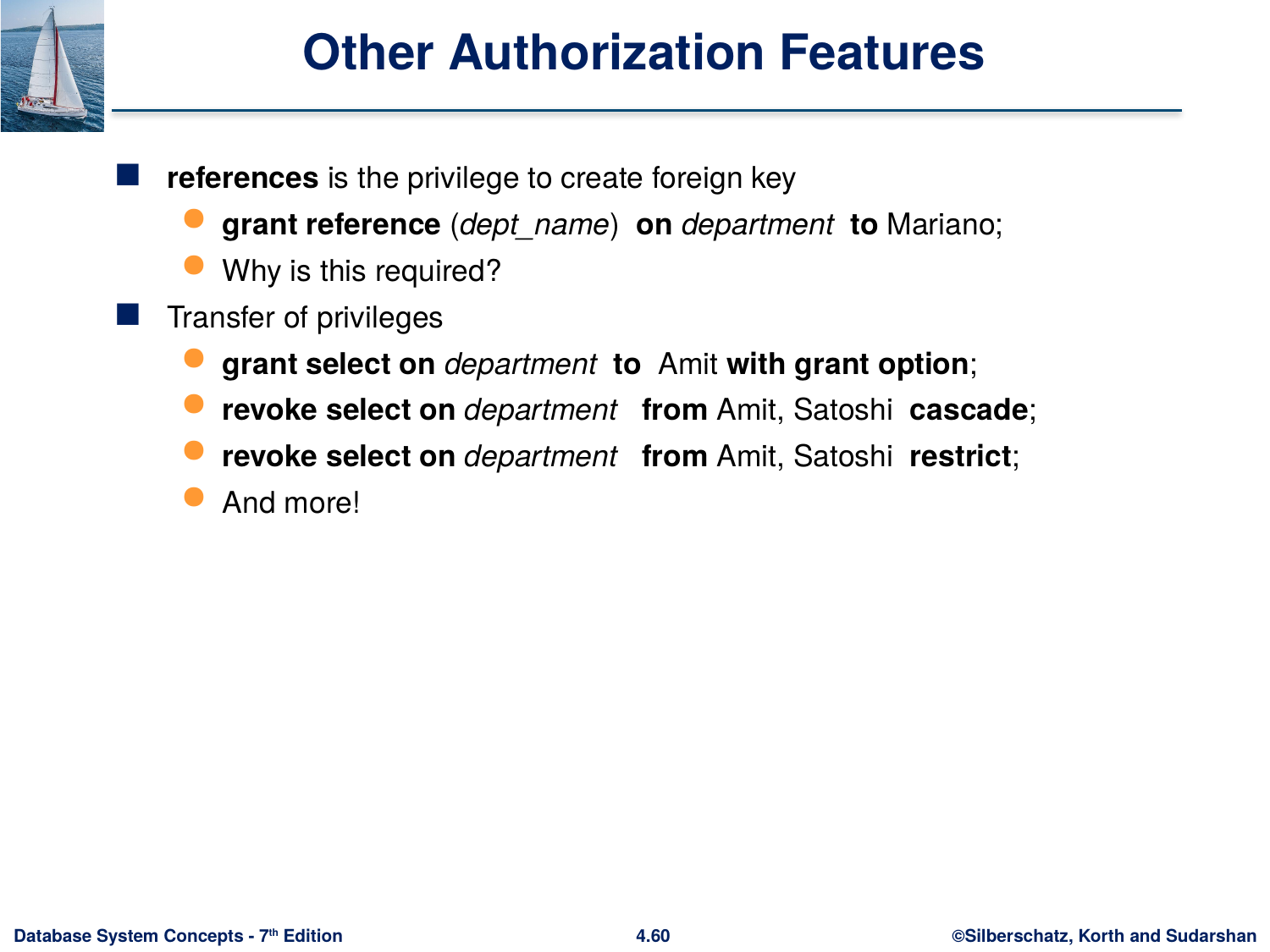

# Other Authorization Features
references is the privilege to create foreign key
grant reference (dept_name)  on department  to Mariano;
Why is this required?
Transfer of privileges
grant select on department  to  Amit with grant option;
revoke select on department   from Amit, Satoshi  cascade;
revoke select on department   from Amit, Satoshi  restrict;
And more!